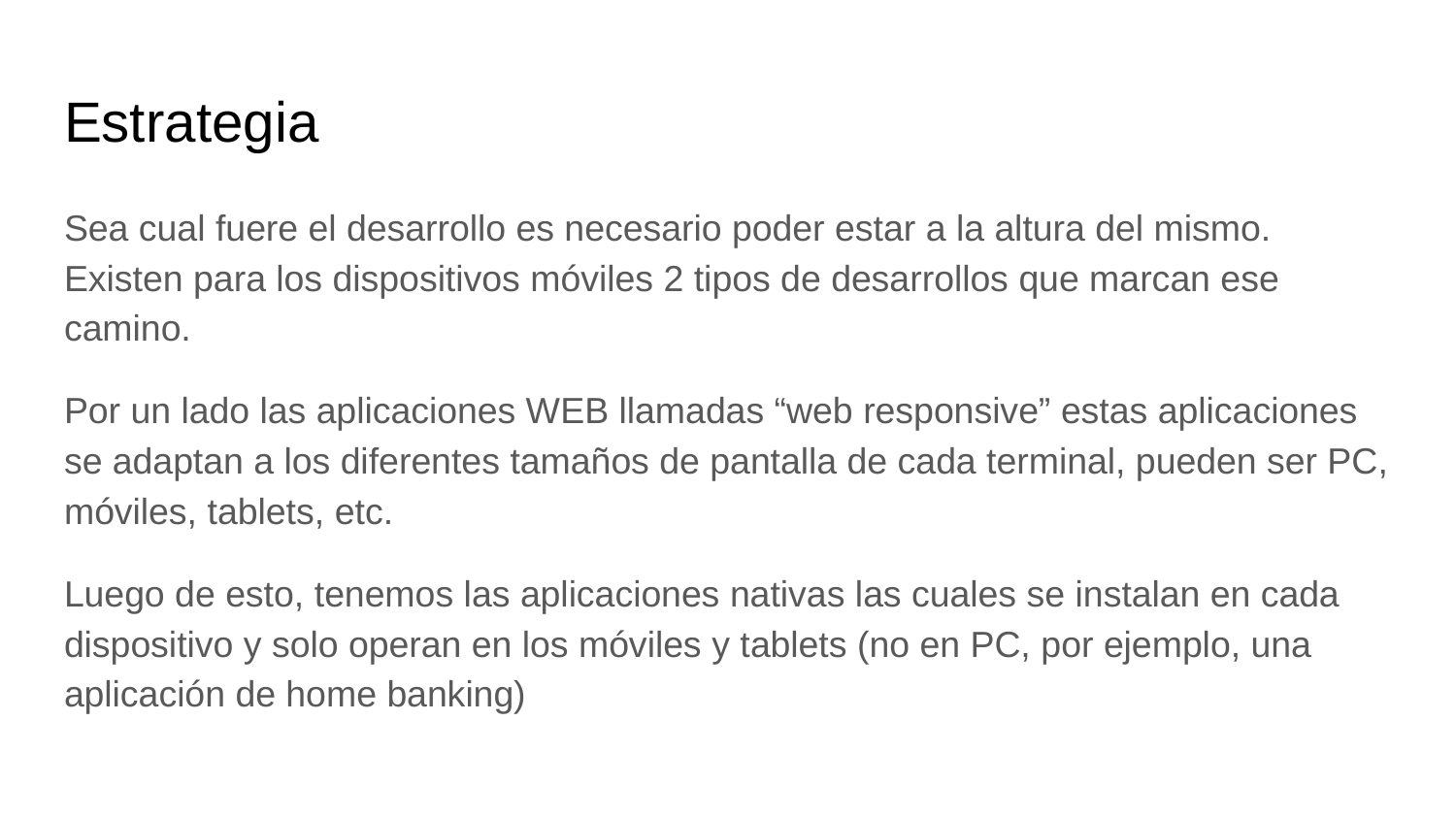

# Estrategia
Sea cual fuere el desarrollo es necesario poder estar a la altura del mismo. Existen para los dispositivos móviles 2 tipos de desarrollos que marcan ese camino.
Por un lado las aplicaciones WEB llamadas “web responsive” estas aplicaciones se adaptan a los diferentes tamaños de pantalla de cada terminal, pueden ser PC, móviles, tablets, etc.
Luego de esto, tenemos las aplicaciones nativas las cuales se instalan en cada dispositivo y solo operan en los móviles y tablets (no en PC, por ejemplo, una aplicación de home banking)